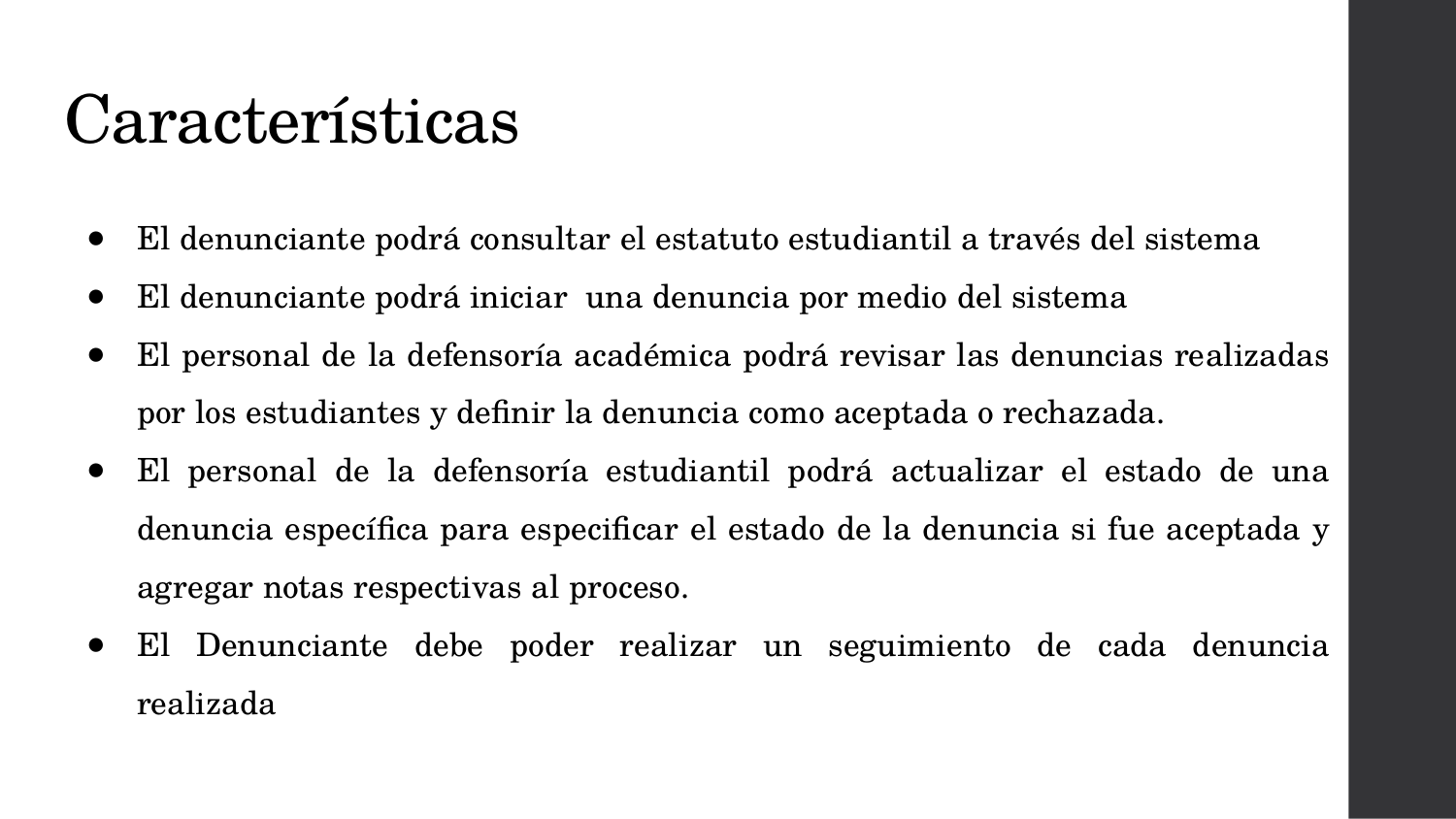

# Características
El denunciante podrá consultar el estatuto estudiantil a través del sistema
El denunciante podrá iniciar  una denuncia por medio del sistema
El personal de la defensoría académica podrá revisar las denuncias realizadas por los estudiantes y definir la denuncia como aceptada o rechazada.
El personal de la defensoría estudiantil podrá actualizar el estado de una denuncia específica para especificar el estado de la denuncia si fue aceptada y agregar notas respectivas al proceso.
El Denunciante debe poder realizar un seguimiento de cada denuncia realizada